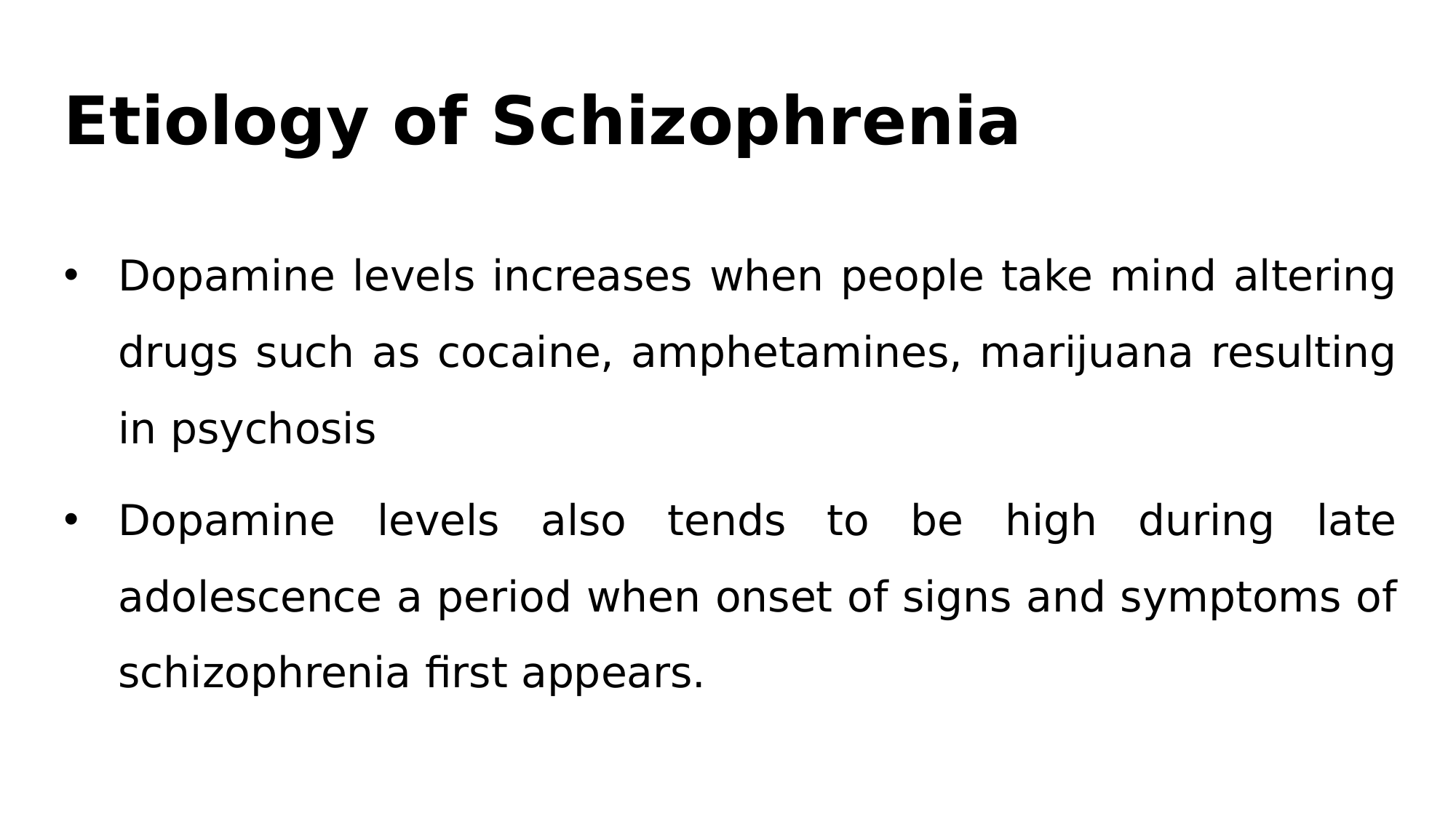

# Etiology of Schizophrenia
Dopamine levels increases when people take mind altering drugs such as cocaine, amphetamines, marijuana resulting in psychosis
Dopamine levels also tends to be high during late adolescence a period when onset of signs and symptoms of schizophrenia first appears.